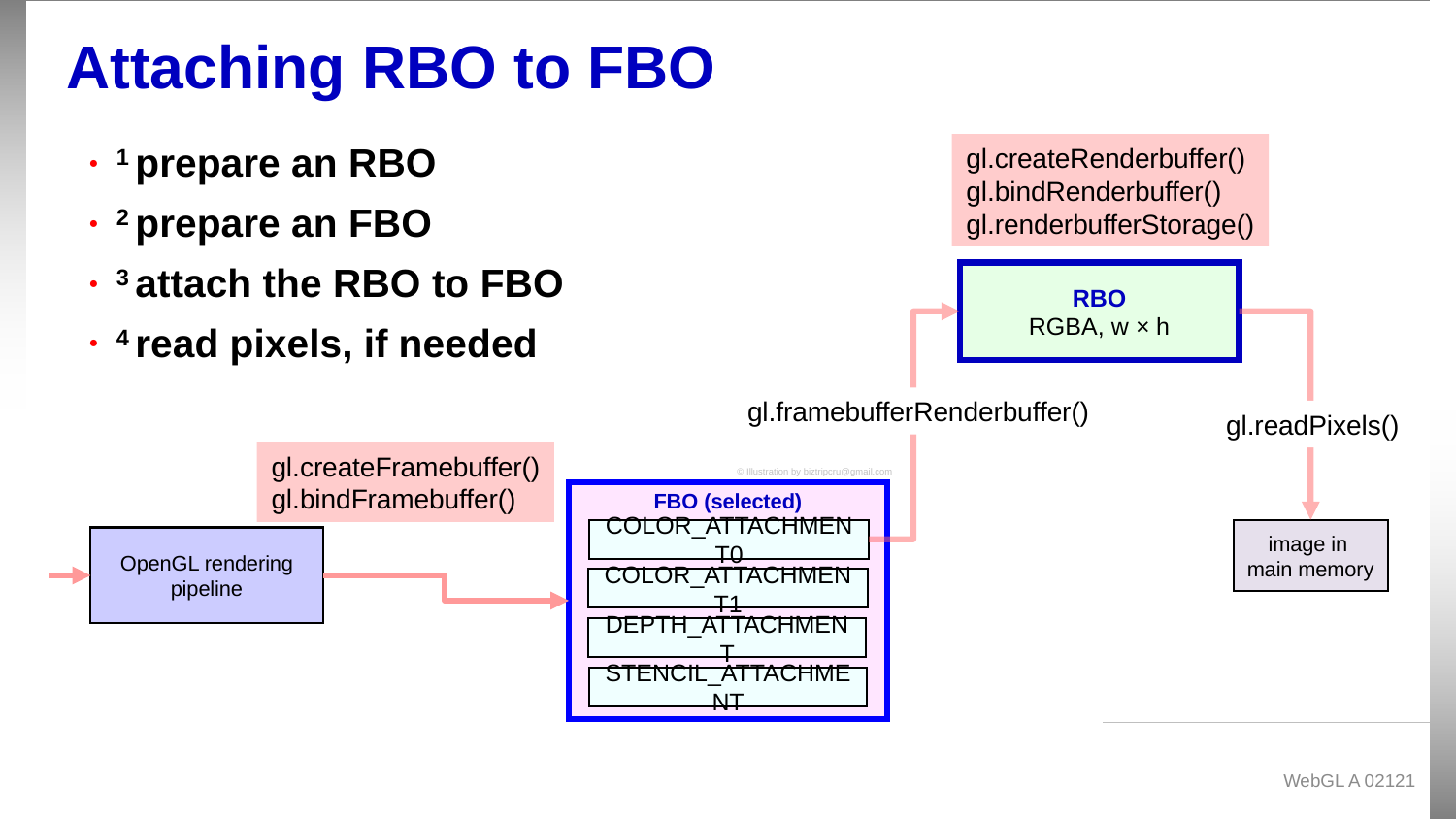

# Attaching RBO to FBO
gl.createRenderbuffer()
gl.bindRenderbuffer()
gl.renderbufferStorage()
1 prepare an RBO
2 prepare an FBO
3 attach the RBO to FBO
4 read pixels, if needed
RBO
RGBA, w × h
gl.framebufferRenderbuffer()
gl.readPixels()
gl.createFramebuffer()
gl.bindFramebuffer()
© Illustration by biztripcru@gmail.com
FBO (selected)
COLOR_ATTACHMENT0
COLOR_ATTACHMENT1
DEPTH_ATTACHMENT
STENCIL_ATTACHMENT
image in
main memory
OpenGL rendering pipeline
WebGL A 02121